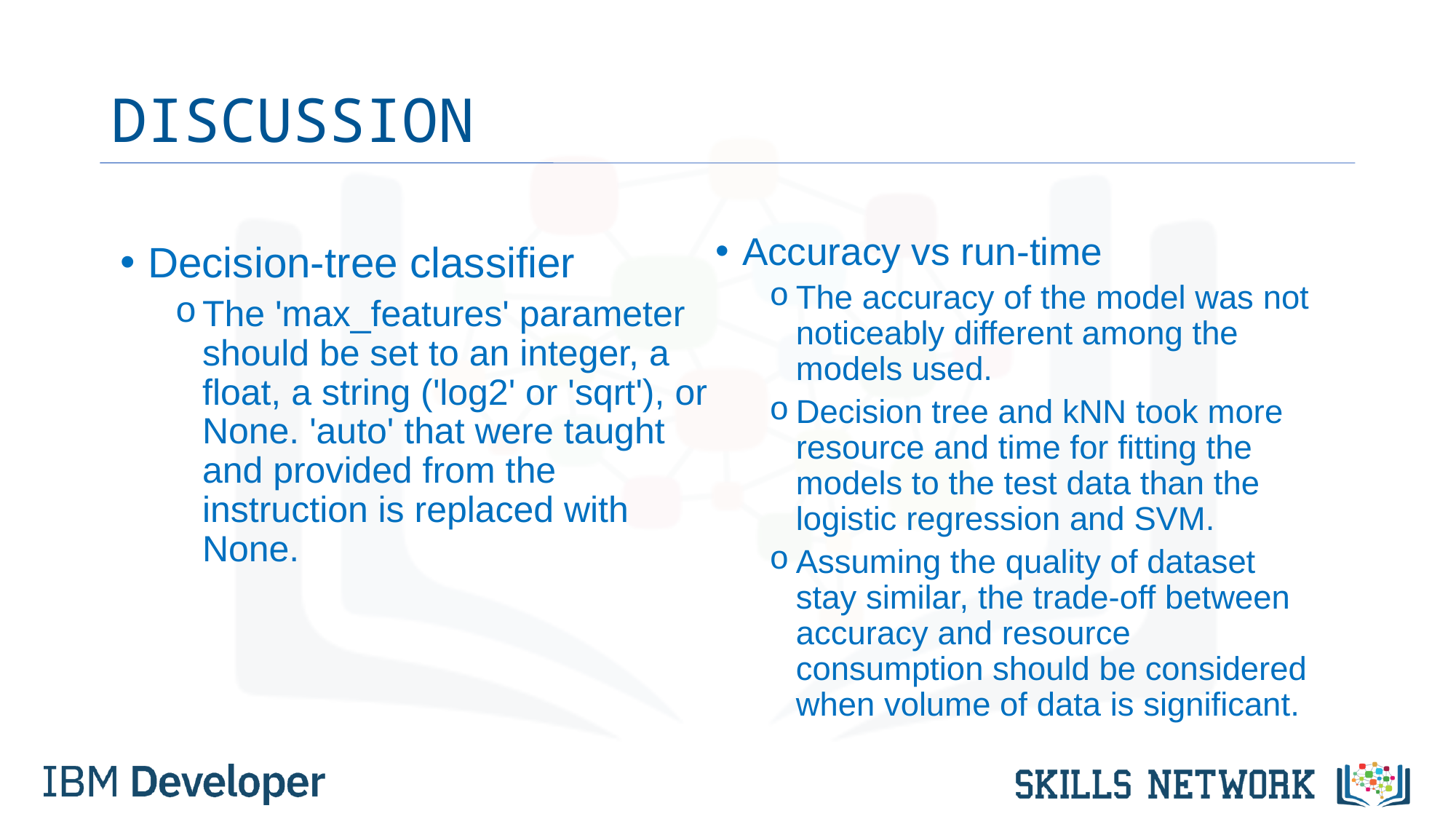

# DISCUSSION
Accuracy vs run-time
The accuracy of the model was not noticeably different among the models used.
Decision tree and kNN took more resource and time for fitting the models to the test data than the logistic regression and SVM.
Assuming the quality of dataset stay similar, the trade-off between accuracy and resource consumption should be considered when volume of data is significant.
Decision-tree classifier
The 'max_features' parameter should be set to an integer, a float, a string ('log2' or 'sqrt'), or None. 'auto' that were taught and provided from the instruction is replaced with None.